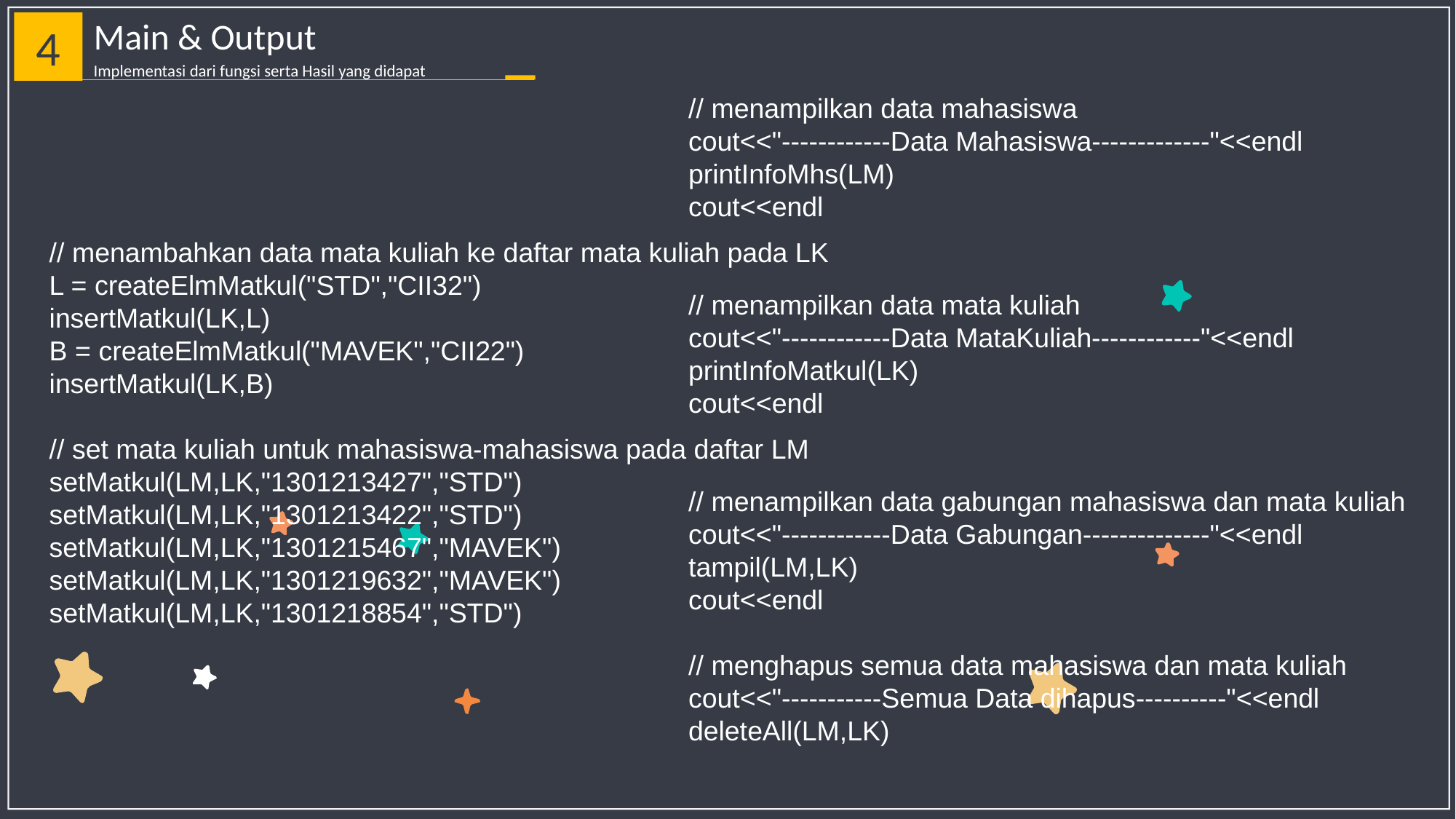

Main & Output

4
Implementasi dari fungsi serta Hasil yang didapat

// menampilkan data mahasiswa
cout<<"------------Data Mahasiswa-------------"<<endl
printInfoMhs(LM)
cout<<endl

// menampilkan data mata kuliah
cout<<"------------Data MataKuliah------------"<<endl
printInfoMatkul(LK)
cout<<endl

// menampilkan data gabungan mahasiswa dan mata kuliah
cout<<"------------Data Gabungan--------------"<<endl
tampil(LM,LK)
cout<<endl

// menghapus semua data mahasiswa dan mata kuliah
cout<<"-----------Semua Data dihapus----------"<<endl
deleteAll(LM,LK)
// menambahkan data mata kuliah ke daftar mata kuliah pada LK
L = createElmMatkul("STD","CII32")
insertMatkul(LK,L)
B = createElmMatkul("MAVEK","CII22")
insertMatkul(LK,B)

// set mata kuliah untuk mahasiswa-mahasiswa pada daftar LM
setMatkul(LM,LK,"1301213427","STD")
setMatkul(LM,LK,"1301213422","STD")
setMatkul(LM,LK,"1301215467","MAVEK")
setMatkul(LM,LK,"1301219632","MAVEK")
setMatkul(LM,LK,"1301218854","STD")